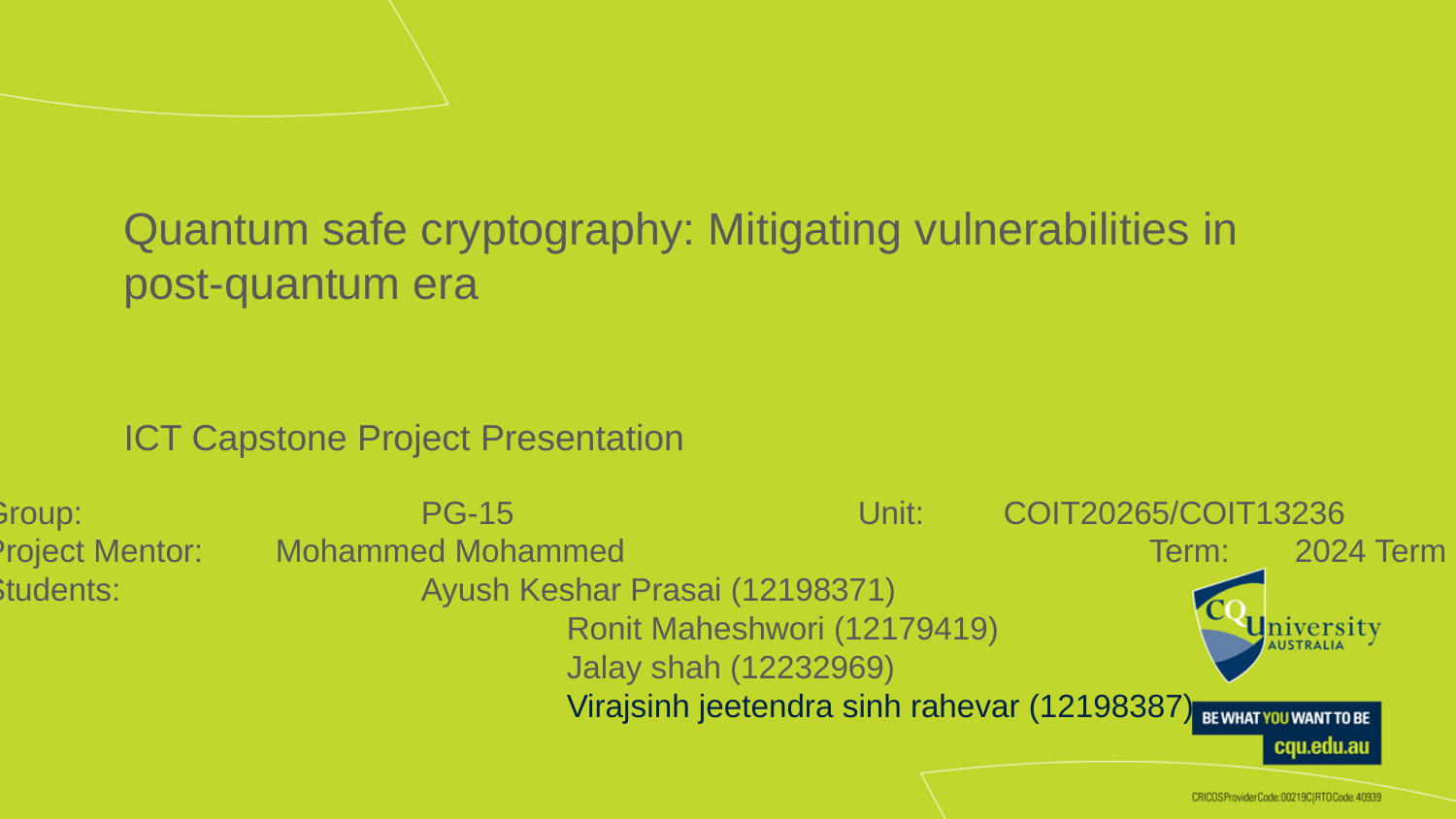

# Quantum safe cryptography: Mitigating vulnerabilities in post-quantum era
ICT Capstone Project Presentation
Group: 			PG-15			Unit: 	COIT20265/COIT13236
Project Mentor: 	Mohammed Mohammed				Term:	2024 Term 2
Students: 		Ayush Keshar Prasai (12198371)
				Ronit Maheshwori (12179419)
				Jalay shah (12232969)
				Virajsinh jeetendra sinh rahevar (12198387)